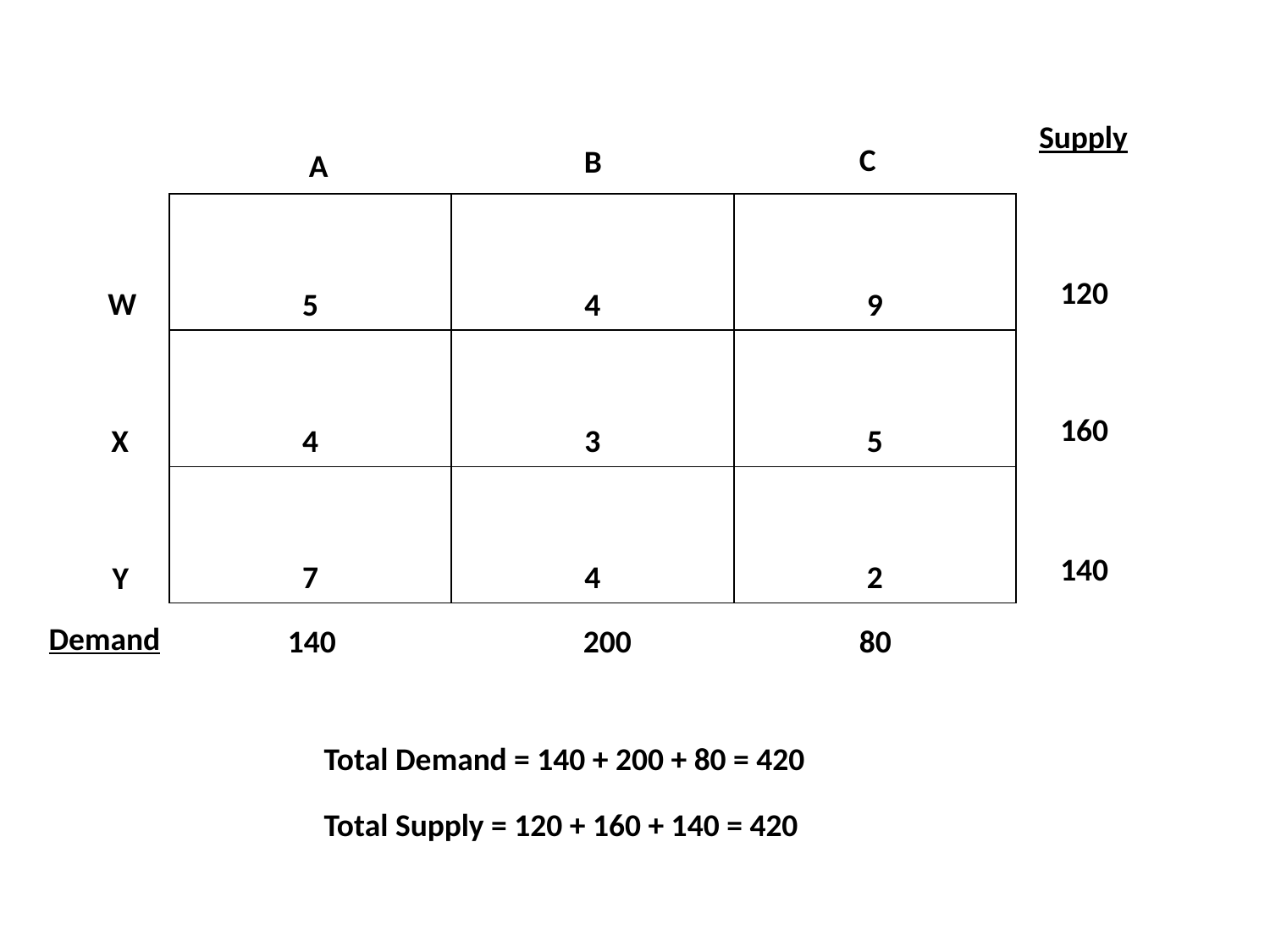

Supply
C
B
A
| 5 | 4 | 9 |
| --- | --- | --- |
| 4 | 3 | 5 |
| 7 | 4 | 2 |
120
W
160
X
140
Y
Demand
140
200
80
Total Demand = 140 + 200 + 80 = 420
Total Supply = 120 + 160 + 140 = 420